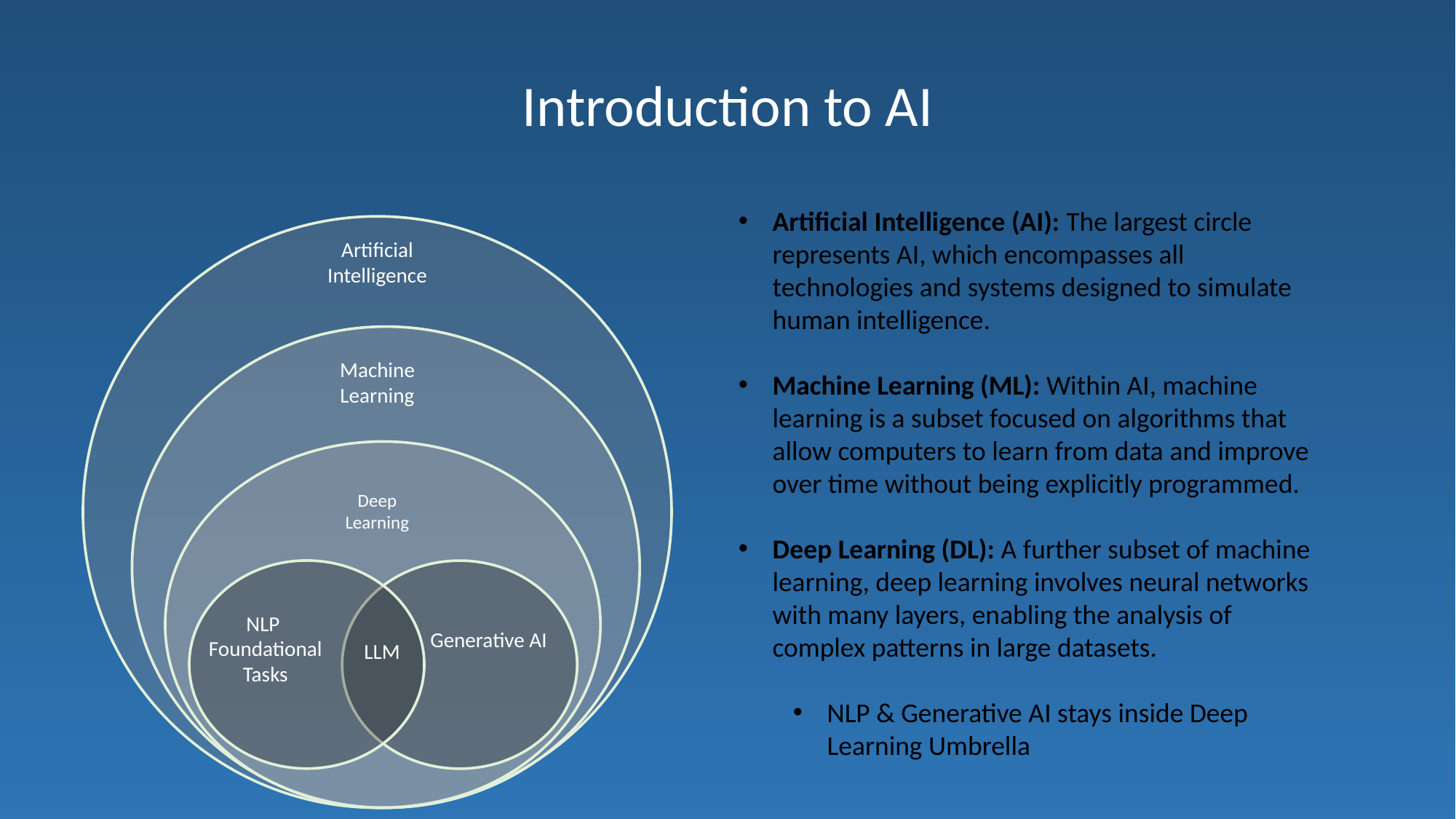

# Introduction to AI
Artificial Intelligence (AI): The largest circle represents AI, which encompasses all technologies and systems designed to simulate human intelligence.

Machine Learning (ML): Within AI, machine learning is a subset focused on algorithms that allow computers to learn from data and improve over time without being explicitly programmed.

Deep Learning (DL): A further subset of machine learning, deep learning involves neural networks with many layers, enabling the analysis of complex patterns in large datasets.

NLP & Generative AI stays inside Deep Learning Umbrella

Artificial
Intelligence

Machine
Learning

Deep
Learning

NLP
Foundational Tasks
Generative AI
LLM